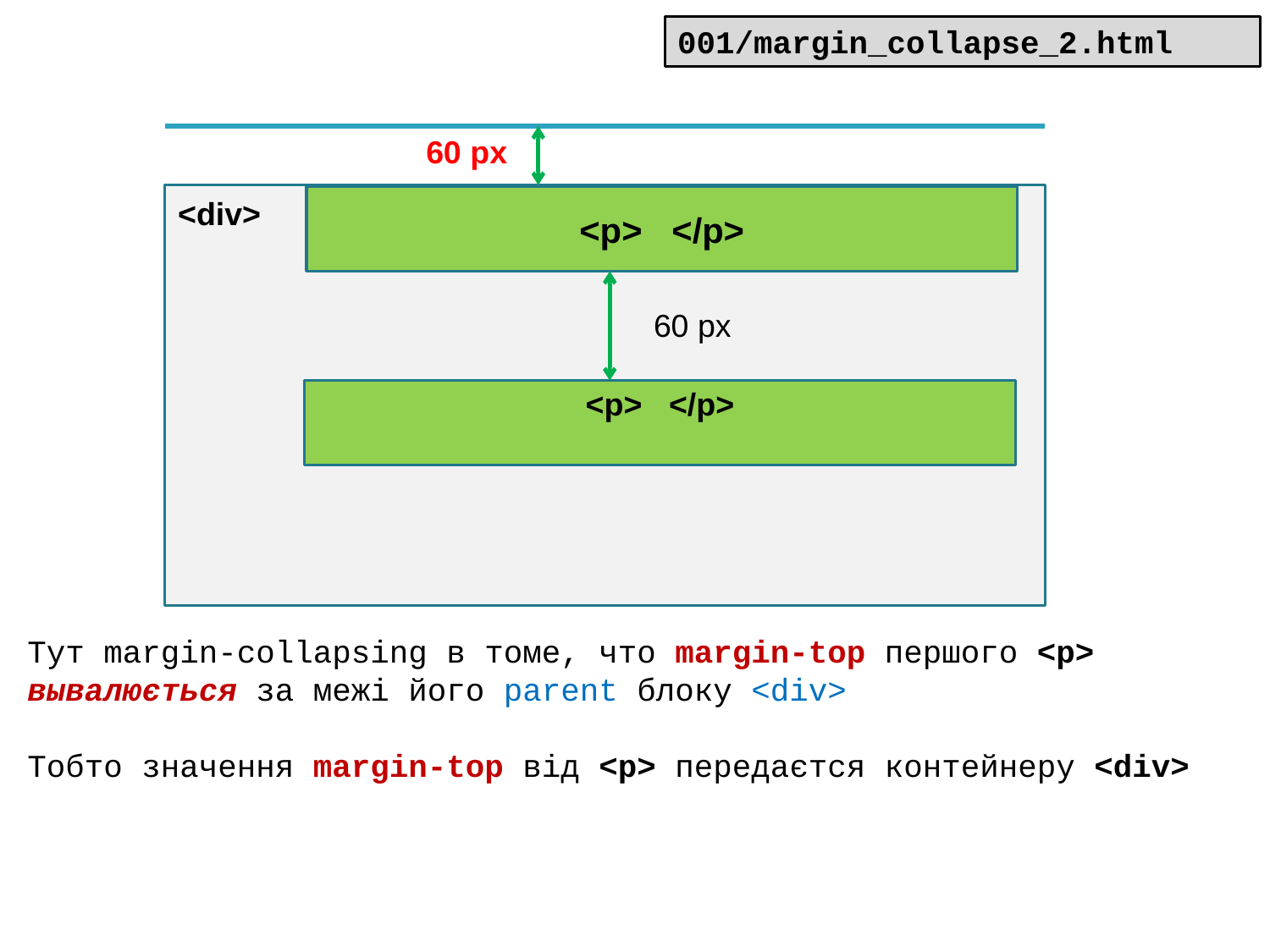

001/margin_collapse_2.html

<p>   </p>
<p>   </p>

60 px
60 px
<div>
Тут margin-collapsing в томe, что margin-top першого <p>
вывалюється за межі його parent блоку <div>

Тобто значення margin-top від <p> передаєтся контейнеру <div>